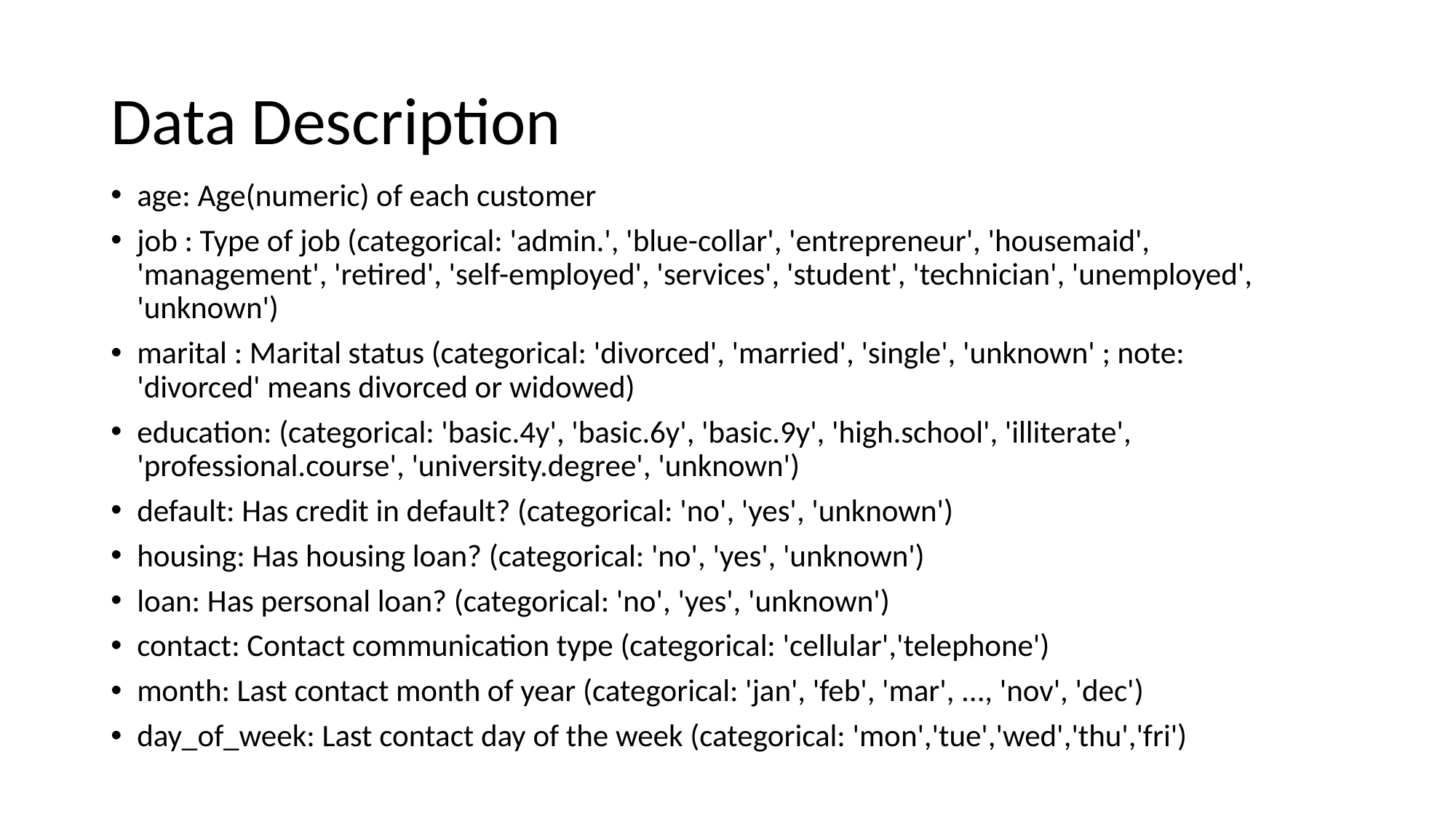

# Data Description
age: Age(numeric) of each customer
job : Type of job (categorical: 'admin.', 'blue-collar', 'entrepreneur', 'housemaid', 'management', 'retired', 'self-employed', 'services', 'student', 'technician', 'unemployed', 'unknown')
marital : Marital status (categorical: 'divorced', 'married', 'single', 'unknown' ; note: 'divorced' means divorced or widowed)
education: (categorical: 'basic.4y', 'basic.6y', 'basic.9y', 'high.school', 'illiterate', 'professional.course', 'university.degree', 'unknown')
default: Has credit in default? (categorical: 'no', 'yes', 'unknown')
housing: Has housing loan? (categorical: 'no', 'yes', 'unknown')
loan: Has personal loan? (categorical: 'no', 'yes', 'unknown')
contact: Contact communication type (categorical: 'cellular','telephone')
month: Last contact month of year (categorical: 'jan', 'feb', 'mar', ..., 'nov', 'dec')
day_of_week: Last contact day of the week (categorical: 'mon','tue','wed','thu','fri')